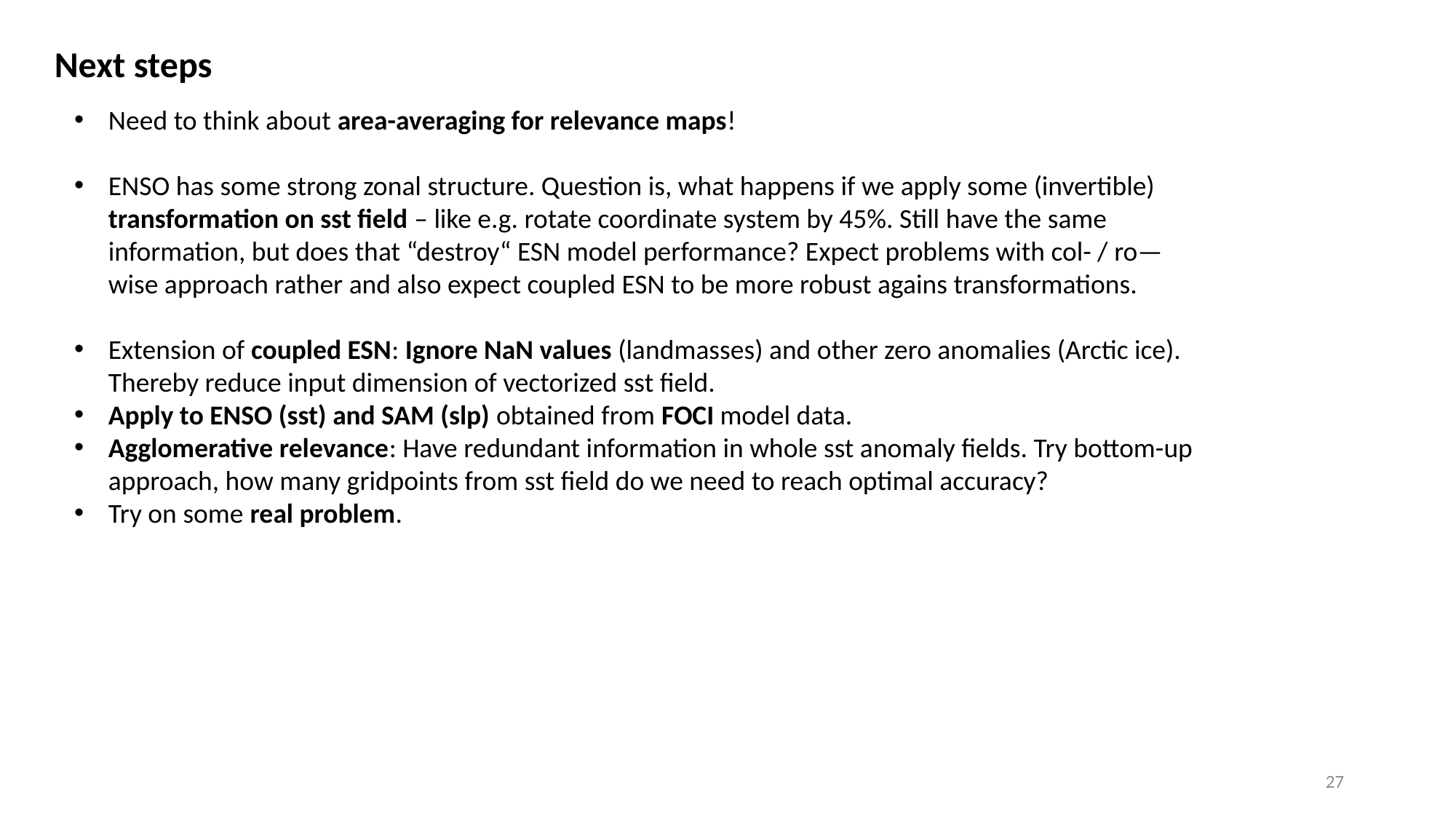

Next steps
Need to think about area-averaging for relevance maps!

ENSO has some strong zonal structure. Question is, what happens if we apply some (invertible) transformation on sst field – like e.g. rotate coordinate system by 45%. Still have the same information, but does that “destroy“ ESN model performance? Expect problems with col- / ro—wise approach rather and also expect coupled ESN to be more robust agains transformations.

Extension of coupled ESN: Ignore NaN values (landmasses) and other zero anomalies (Arctic ice). Thereby reduce input dimension of vectorized sst field.
Apply to ENSO (sst) and SAM (slp) obtained from FOCI model data.
Agglomerative relevance: Have redundant information in whole sst anomaly fields. Try bottom-up approach, how many gridpoints from sst field do we need to reach optimal accuracy?
Try on some real problem.
27